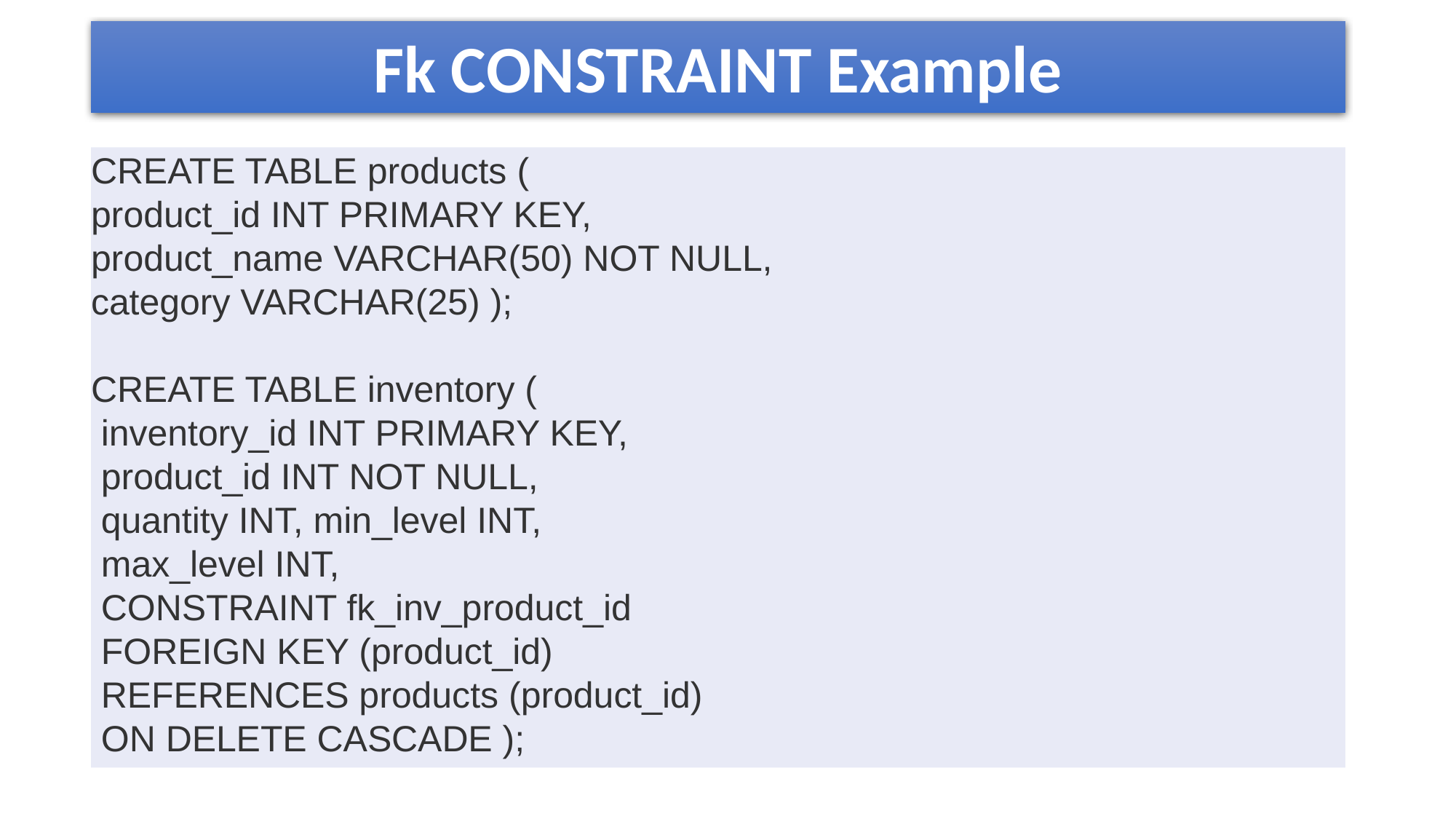

# Fk CONSTRAINT Example
CREATE TABLE products (
product_id INT PRIMARY KEY,
product_name VARCHAR(50) NOT NULL,
category VARCHAR(25) );

CREATE TABLE inventory (
 inventory_id INT PRIMARY KEY,
 product_id INT NOT NULL,
 quantity INT, min_level INT,
 max_level INT,
 CONSTRAINT fk_inv_product_id
 FOREIGN KEY (product_id)
 REFERENCES products (product_id)
 ON DELETE CASCADE );